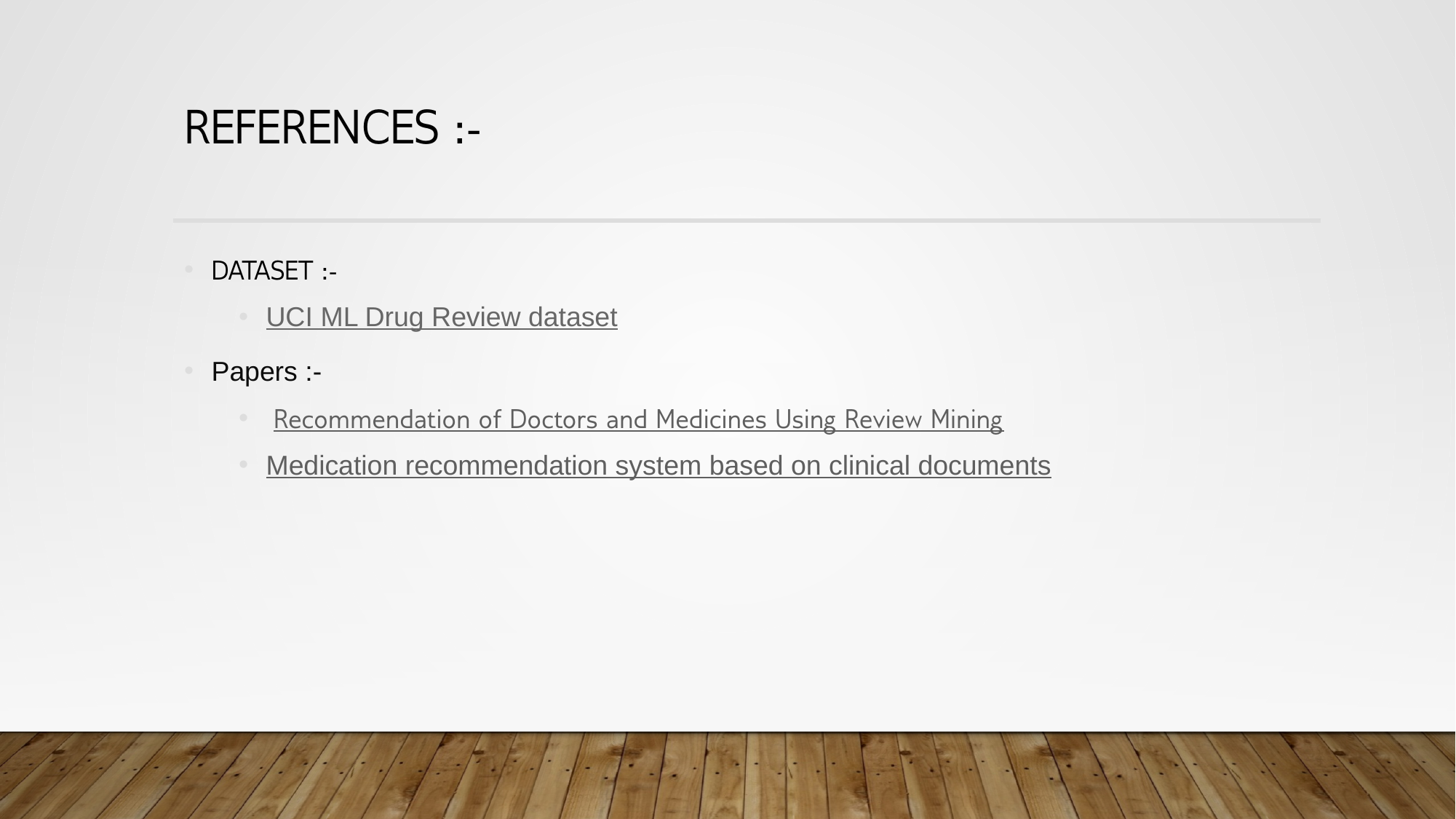

# References :-
DATASET :-
UCI ML Drug Review dataset
Papers :-
 Recommendation of Doctors and Medicines Using Review Mining
Medication recommendation system based on clinical documents